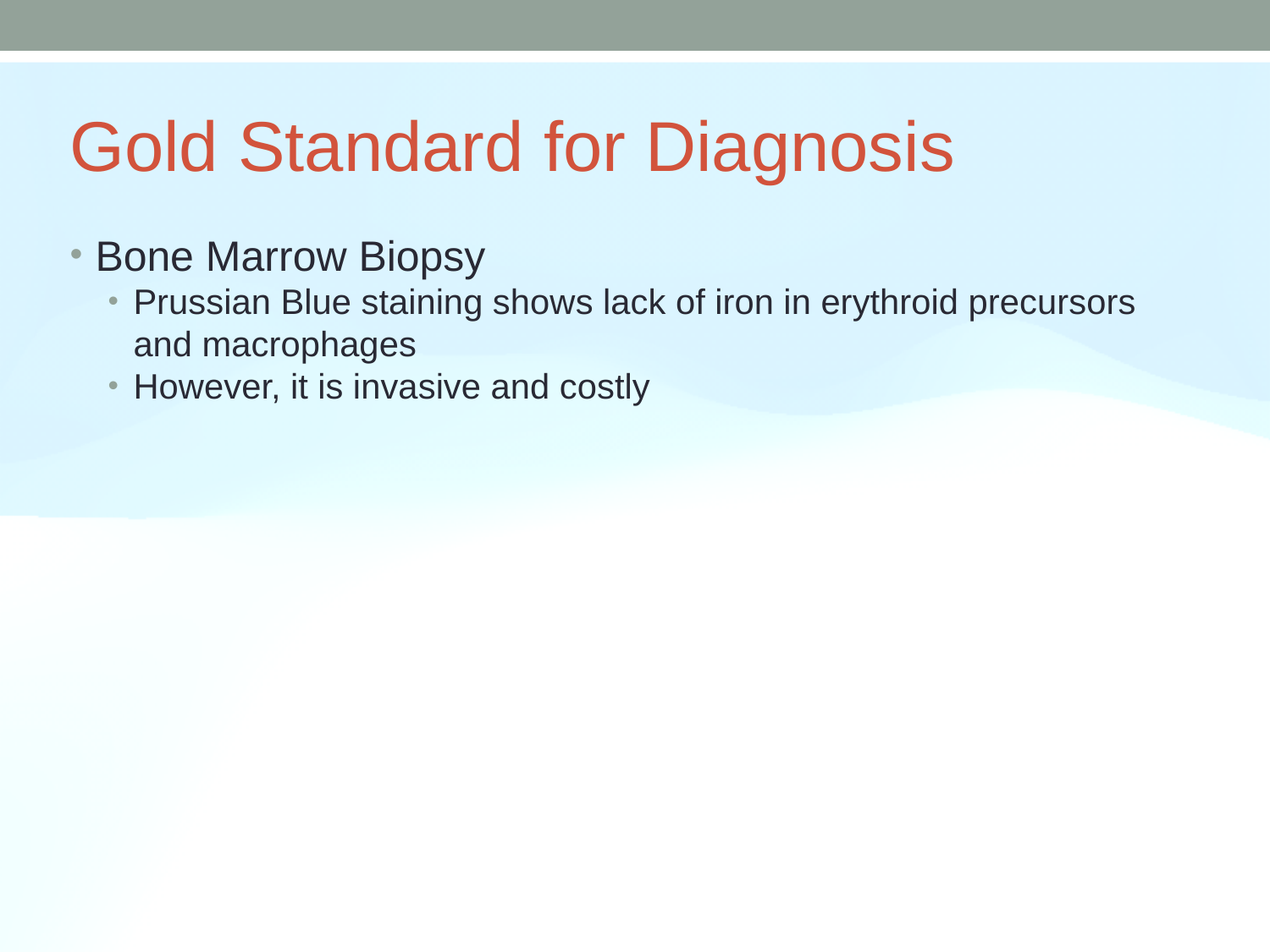

Gold Standard for Diagnosis
Bone Marrow Biopsy
Prussian Blue staining shows lack of iron in erythroid precursors and macrophages
However, it is invasive and costly